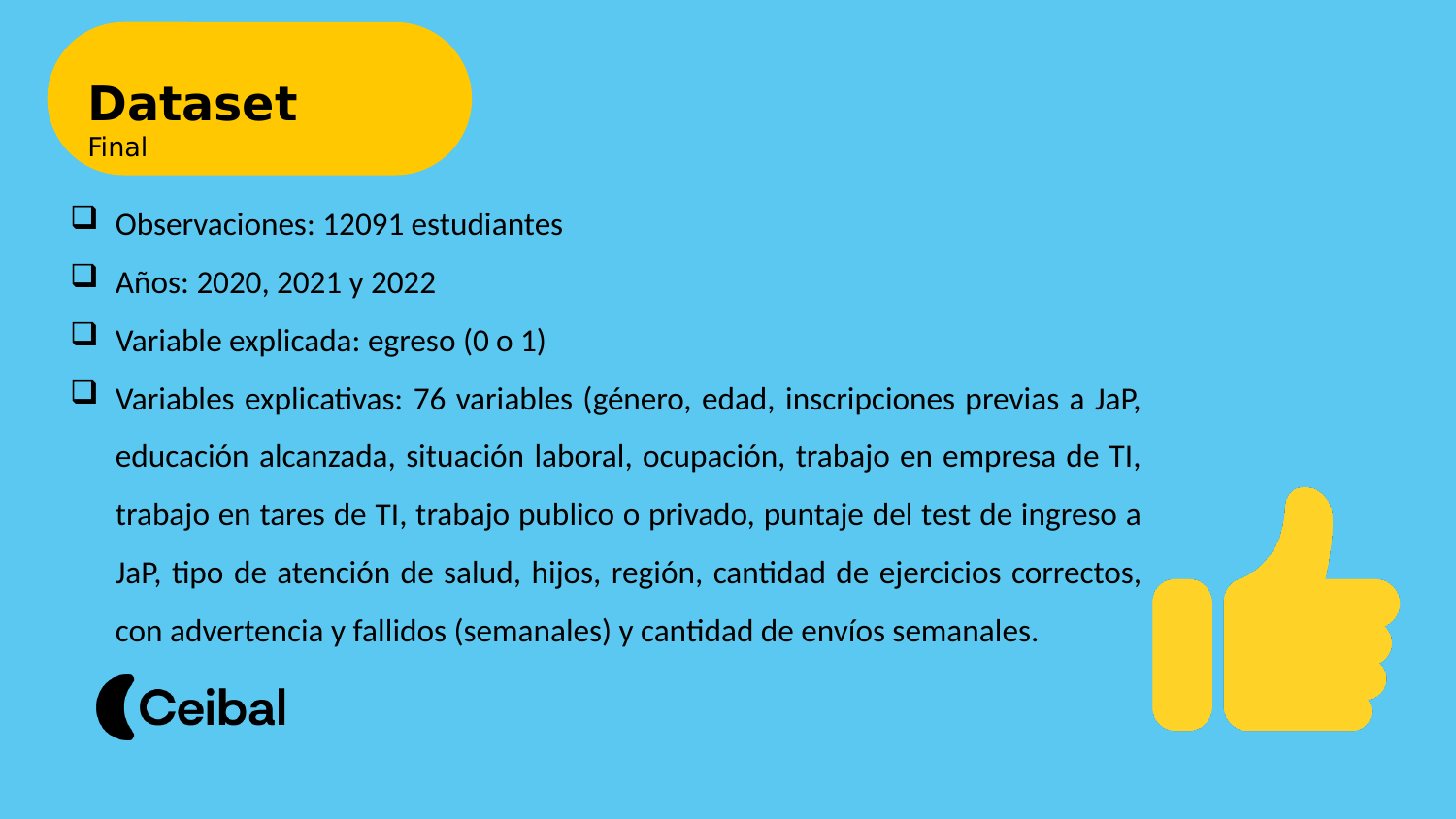

# Dataset Final
Observaciones: 12091 estudiantes
Años: 2020, 2021 y 2022
Variable explicada: egreso (0 o 1)
Variables explicativas: 76 variables (género, edad, inscripciones previas a JaP, educación alcanzada, situación laboral, ocupación, trabajo en empresa de TI, trabajo en tares de TI, trabajo publico o privado, puntaje del test de ingreso a JaP, tipo de atención de salud, hijos, región, cantidad de ejercicios correctos, con advertencia y fallidos (semanales) y cantidad de envíos semanales.